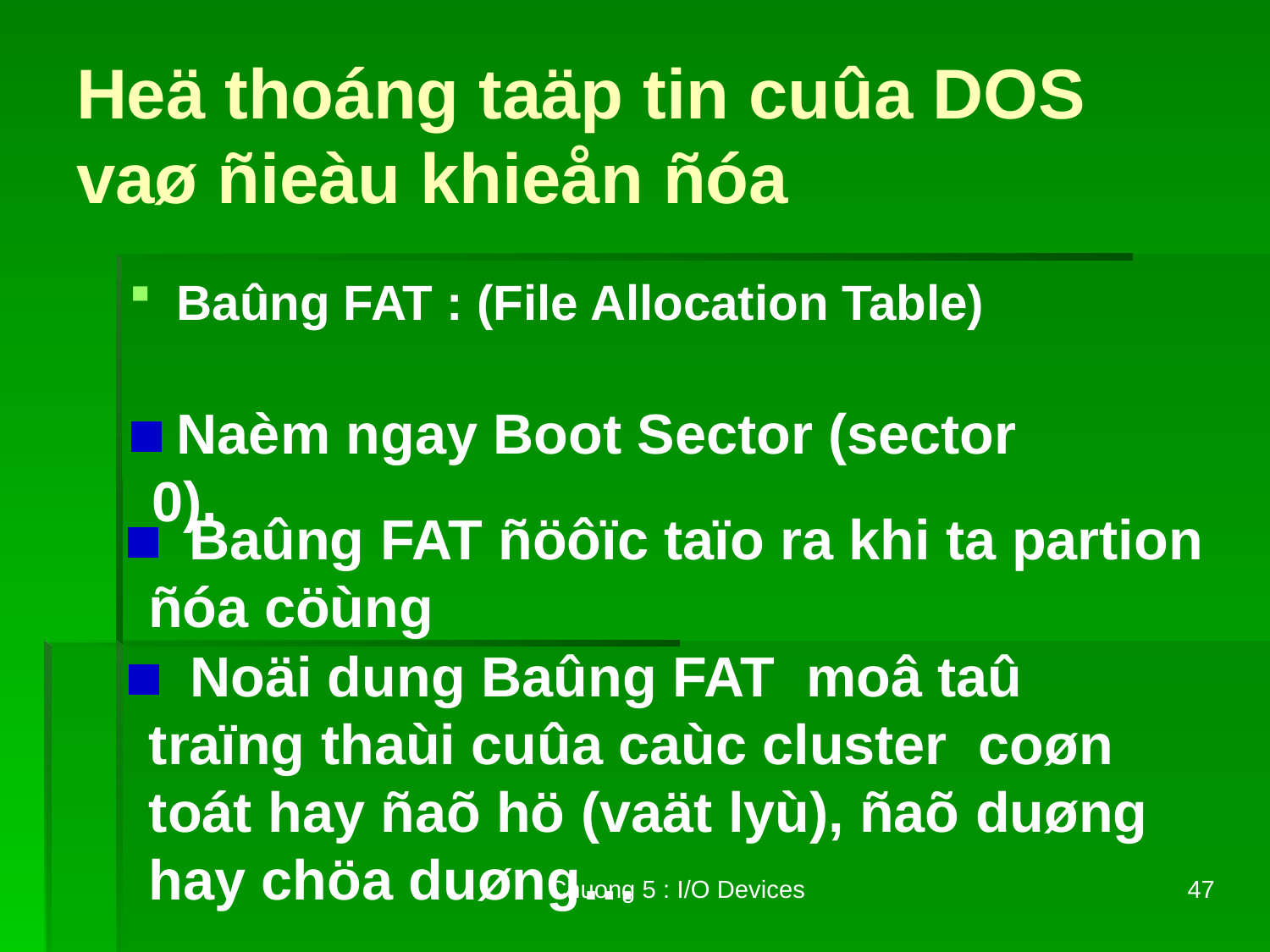

# Heä thoáng taäp tin cuûa DOS vaø ñieàu khieån ñóa
Baûng FAT : (File Allocation Table)
 Naèm ngay Boot Sector (sector 0).
  Baûng FAT ñöôïc taïo ra khi ta partion ñóa cöùng
  Noäi dung Baûng FAT  moâ taû traïng thaùi cuûa caùc cluster  coøn toát hay ñaõ hö (vaät lyù), ñaõ duøng hay chöa duøng…
Chuong 5 : I/O Devices
47